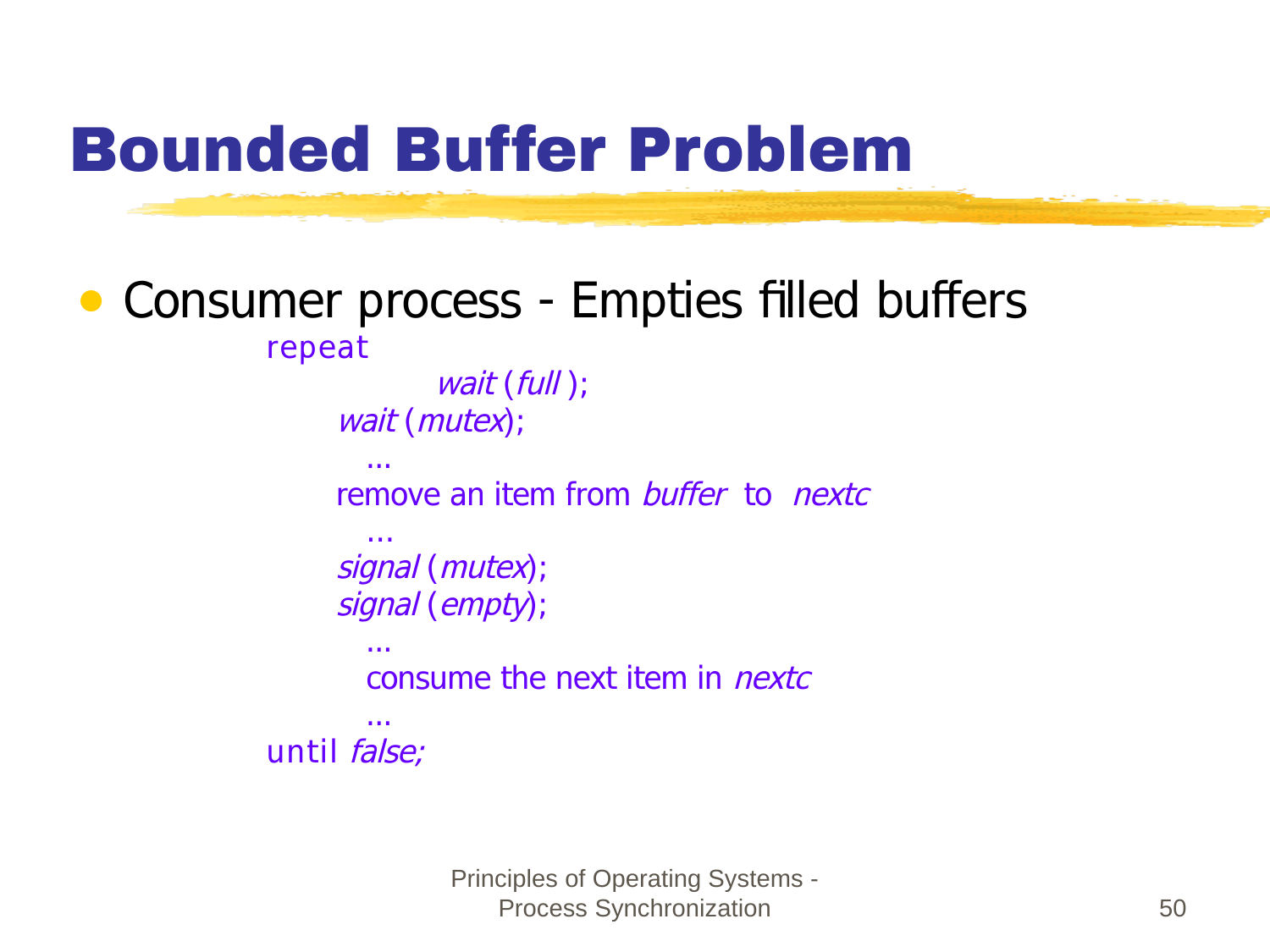

# Bounded Buffer Problem
Consumer process - Empties filled buffers
repeat
		 wait (full );
       wait (mutex);
          …
       remove an item from buffer  to  nextc
          ...
       signal (mutex);
       signal (empty);
          …
          consume the next item in nextc
          …
until false;

Principles of Operating Systems - Process Synchronization
50